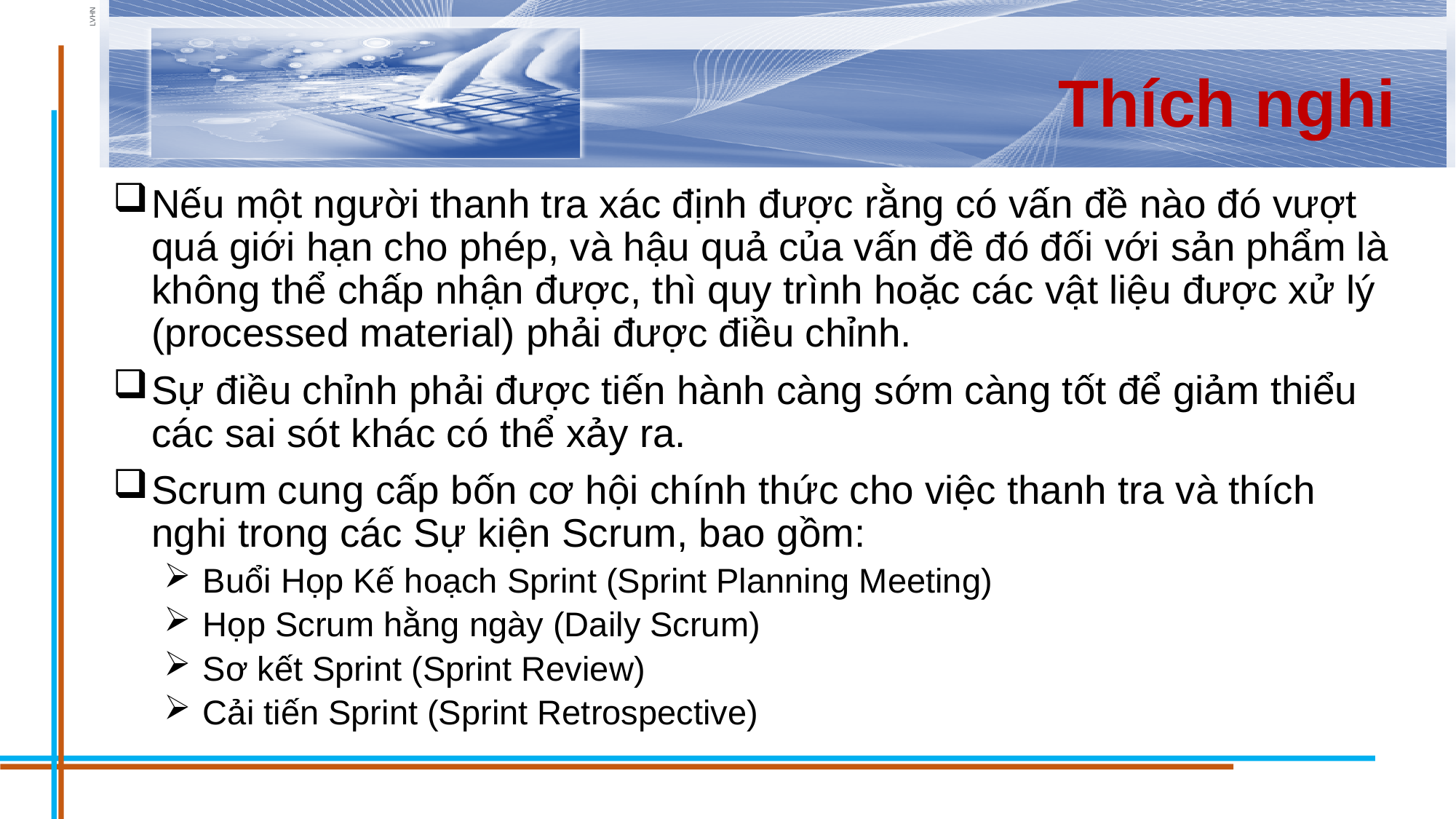

# Thích nghi
Nếu một người thanh tra xác định được rằng có vấn đề nào đó vượt quá giới hạn cho phép, và hậu quả của vấn đề đó đối với sản phẩm là không thể chấp nhận được, thì quy trình hoặc các vật liệu được xử lý (processed material) phải được điều chỉnh.
Sự điều chỉnh phải được tiến hành càng sớm càng tốt để giảm thiểu các sai sót khác có thể xảy ra.
Scrum cung cấp bốn cơ hội chính thức cho việc thanh tra và thích nghi trong các Sự kiện Scrum, bao gồm:
Buổi Họp Kế hoạch Sprint (Sprint Planning Meeting)
Họp Scrum hằng ngày (Daily Scrum)
Sơ kết Sprint (Sprint Review)
Cải tiến Sprint (Sprint Retrospective)